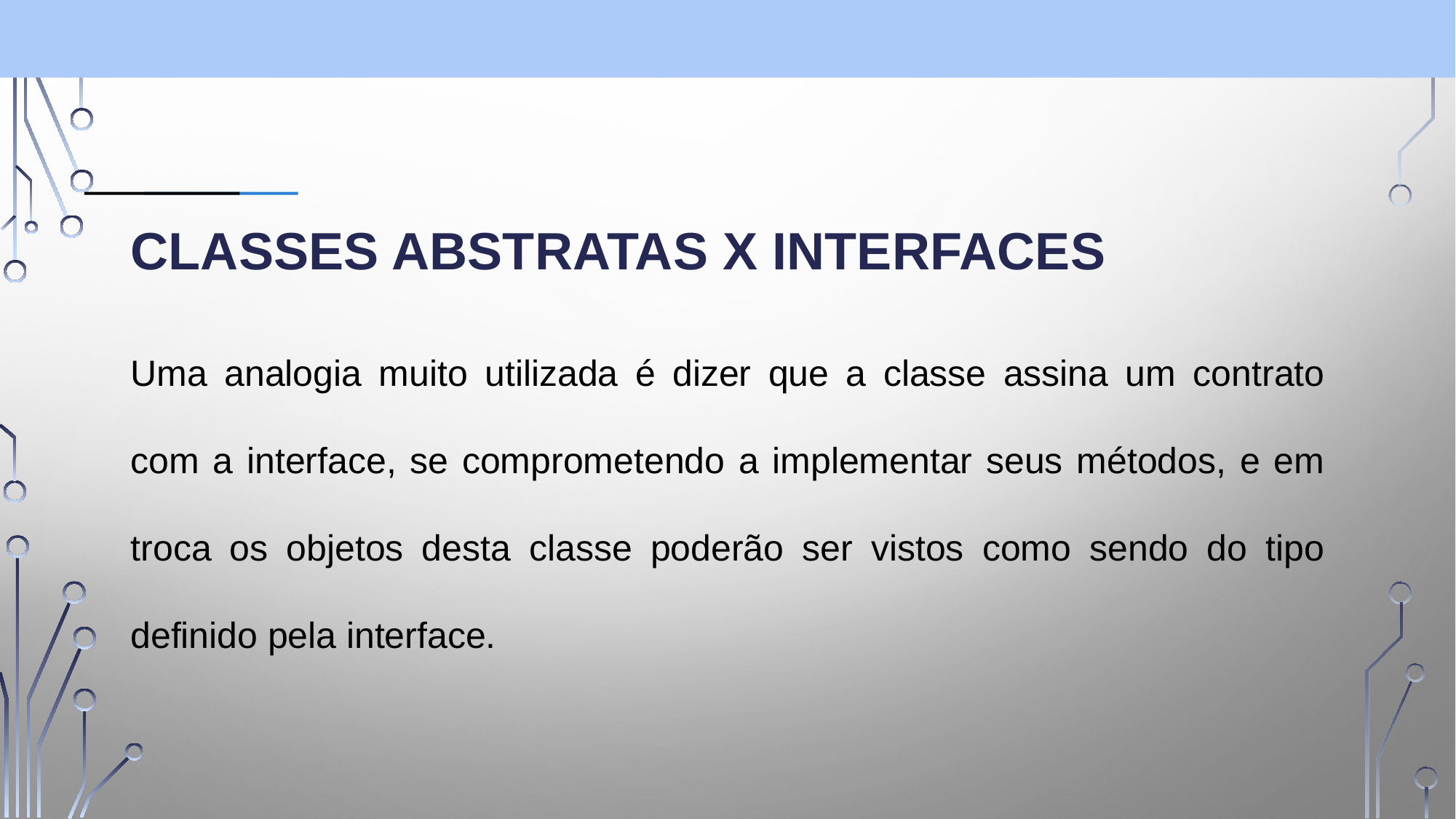

# Classes Abstratas X Interfaces
Uma analogia muito utilizada é dizer que a classe assina um contrato com a interface, se comprometendo a implementar seus métodos, e em troca os objetos desta classe poderão ser vistos como sendo do tipo definido pela interface.